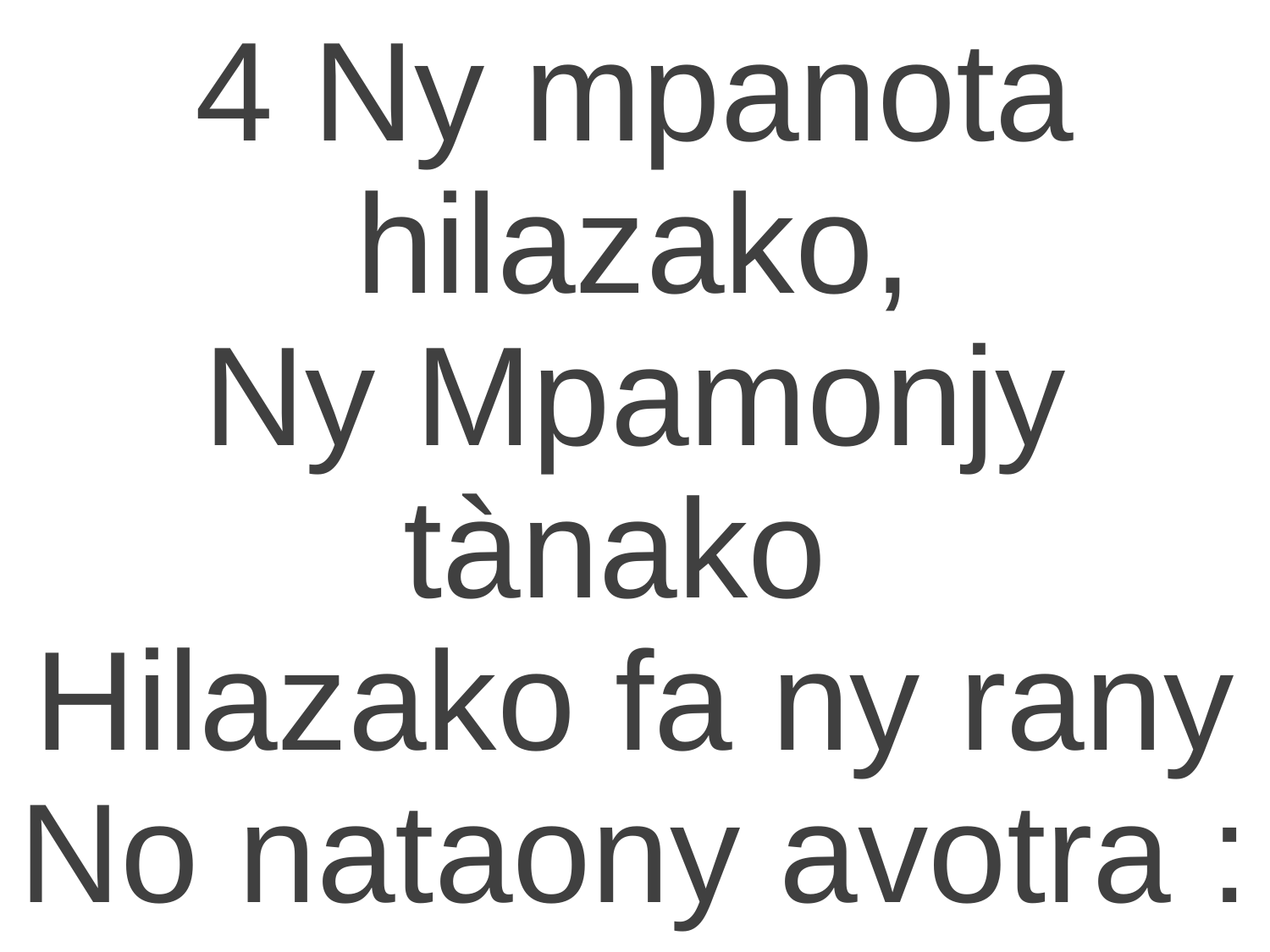

4 Ny mpanota hilazako,
Ny Mpamonjy tànako
Hilazako fa ny rany
No nataony avotra :